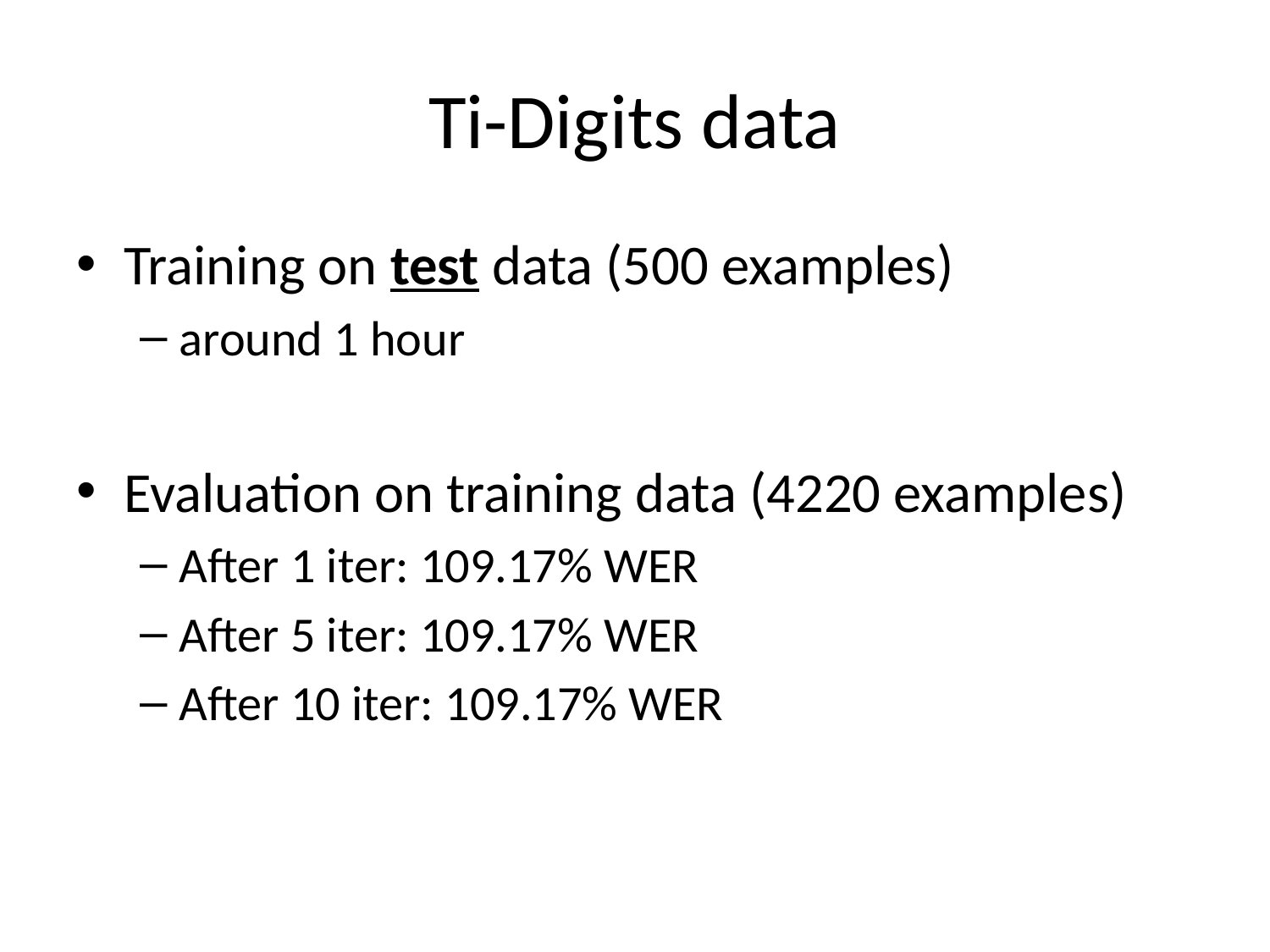

# Ti-Digits data
Training on test data (500 examples)
around 1 hour

Evaluation on training data (4220 examples)
After 1 iter: 109.17% WER
After 5 iter: 109.17% WER
After 10 iter: 109.17% WER